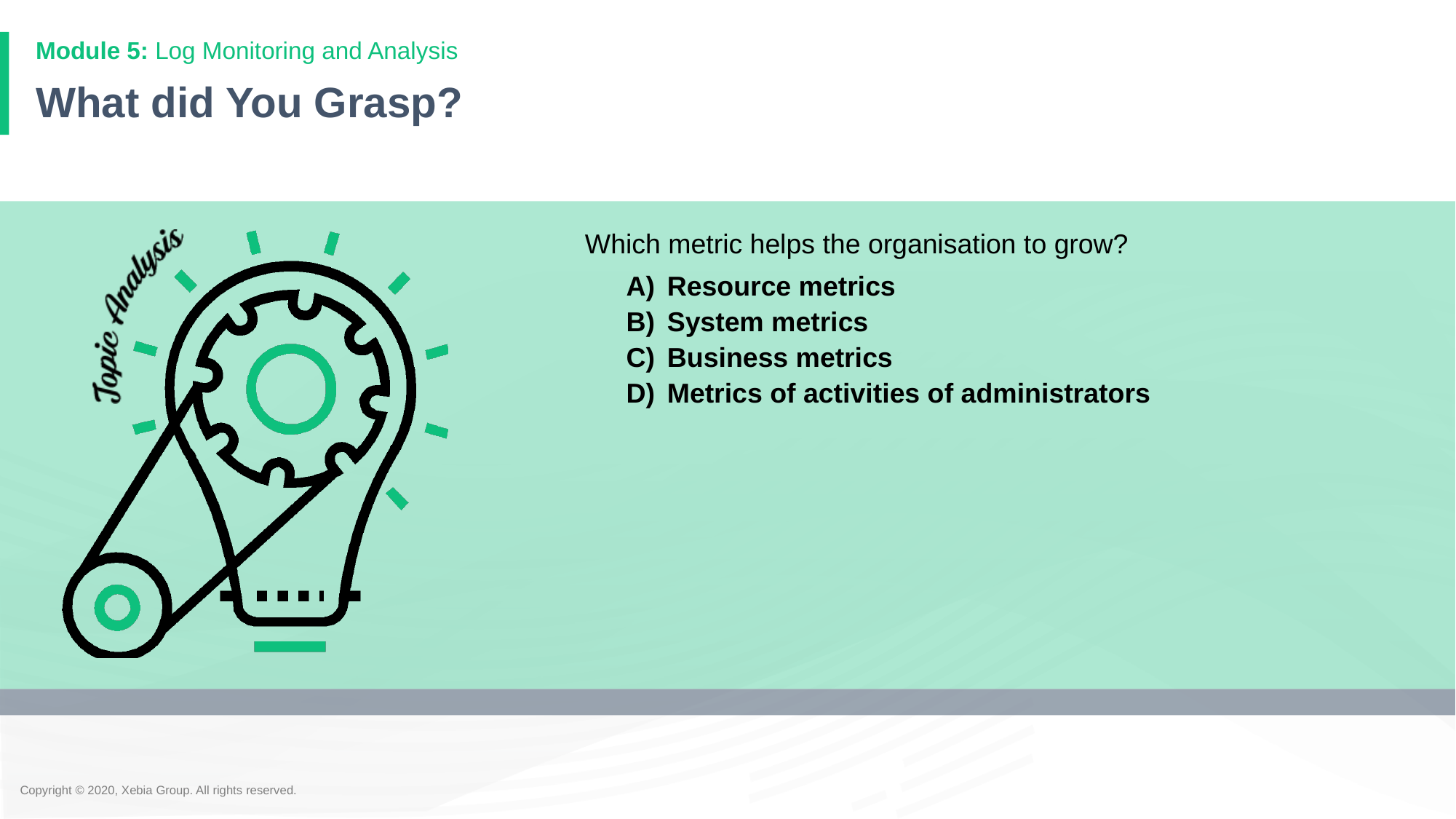

# What did You Grasp?
Which metric helps the organisation to grow?
Resource metrics
System metrics
Business metrics
Metrics of activities of administrators